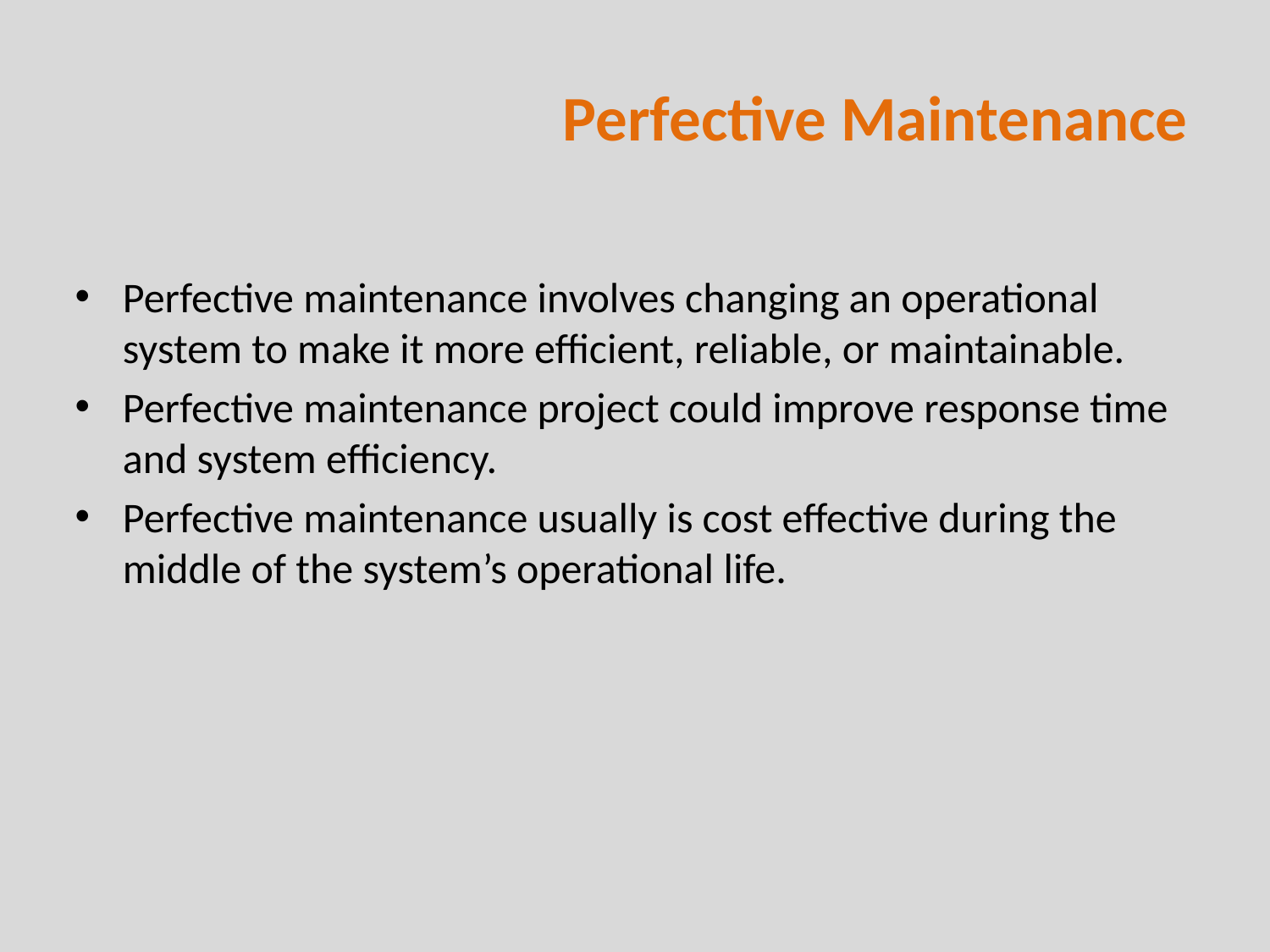

# Perfective Maintenance
Perfective maintenance involves changing an operational system to make it more efficient, reliable, or maintainable.
Perfective maintenance project could improve response time and system efficiency.
Perfective maintenance usually is cost effective during the middle of the system’s operational life.